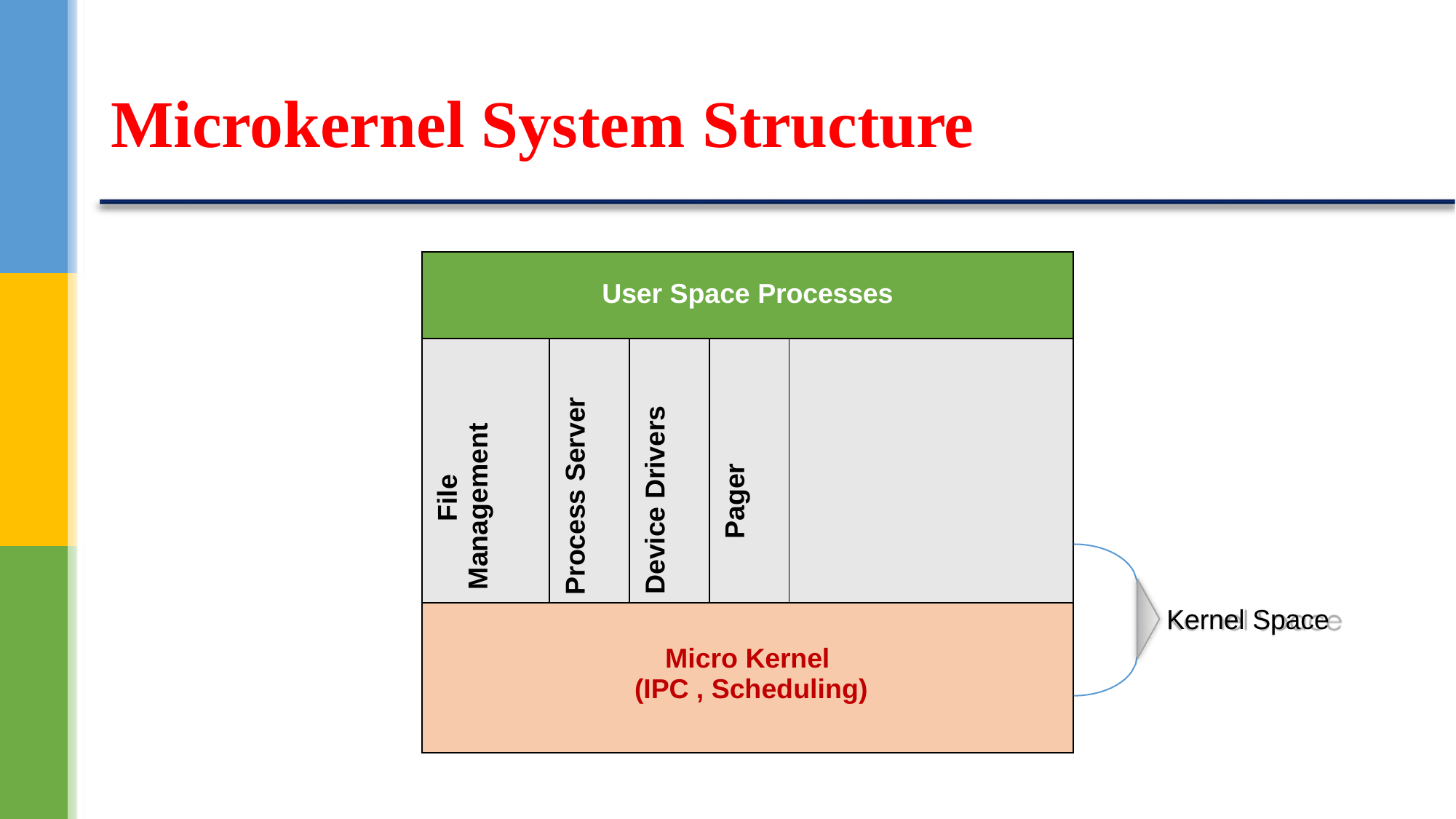

# Microkernel System Structure
| User Space Processes |  |  |  |  |
| --- | --- | --- | --- | --- |
| File Management | Process Server | Device Drivers | Pager |  |
| Micro Kernel (IPC , Scheduling) |  |  |  |  |

Kernel Space